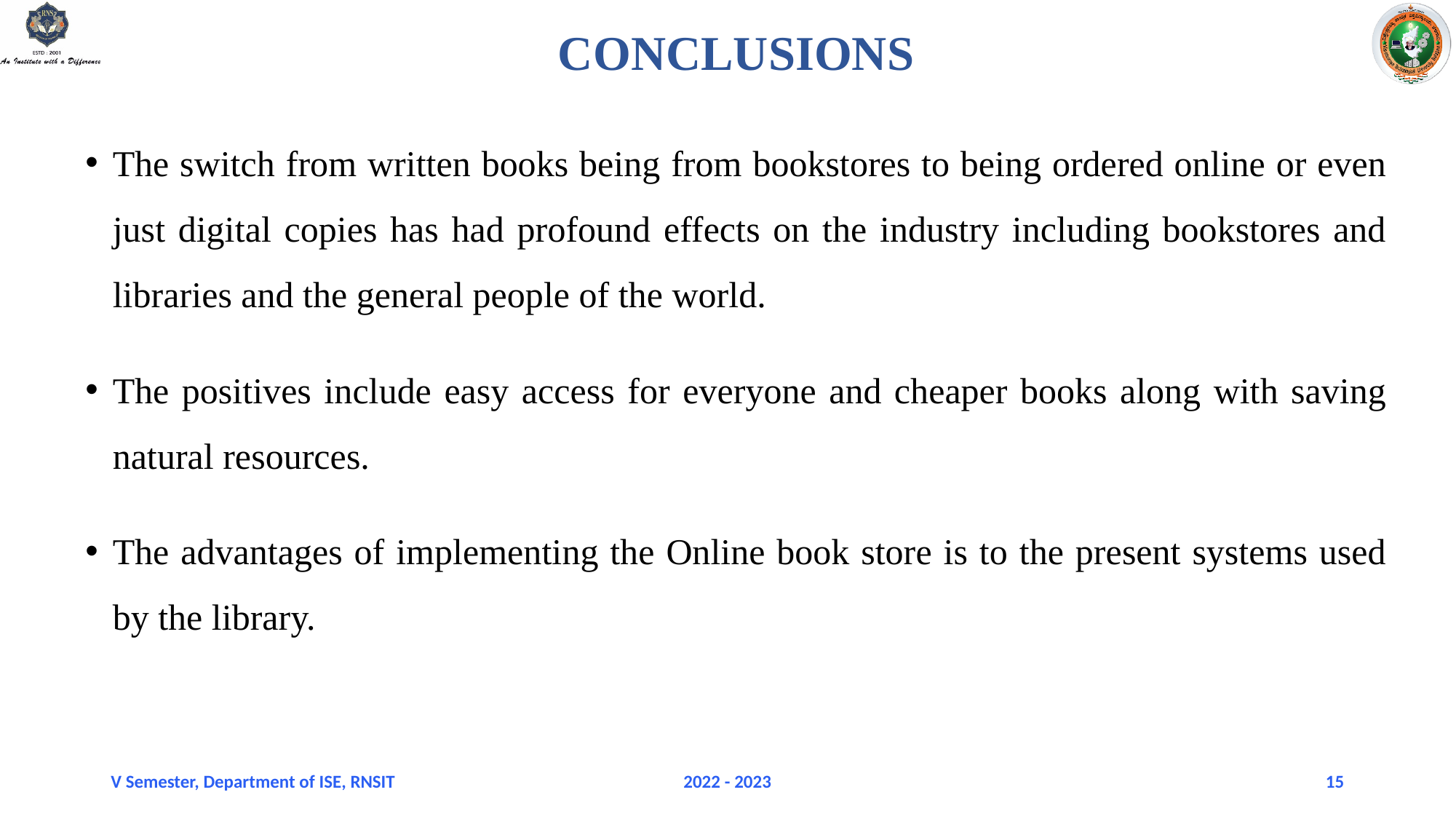

# CONCLUSIONS
The switch from written books being from bookstores to being ordered online or even just digital copies has had profound effects on the industry including bookstores and libraries and the general people of the world.
The positives include easy access for everyone and cheaper books along with saving natural resources.
The advantages of implementing the Online book store is to the present systems used by the library.

V Semester, Department of ISE, RNSIT
2022 - 2023
15